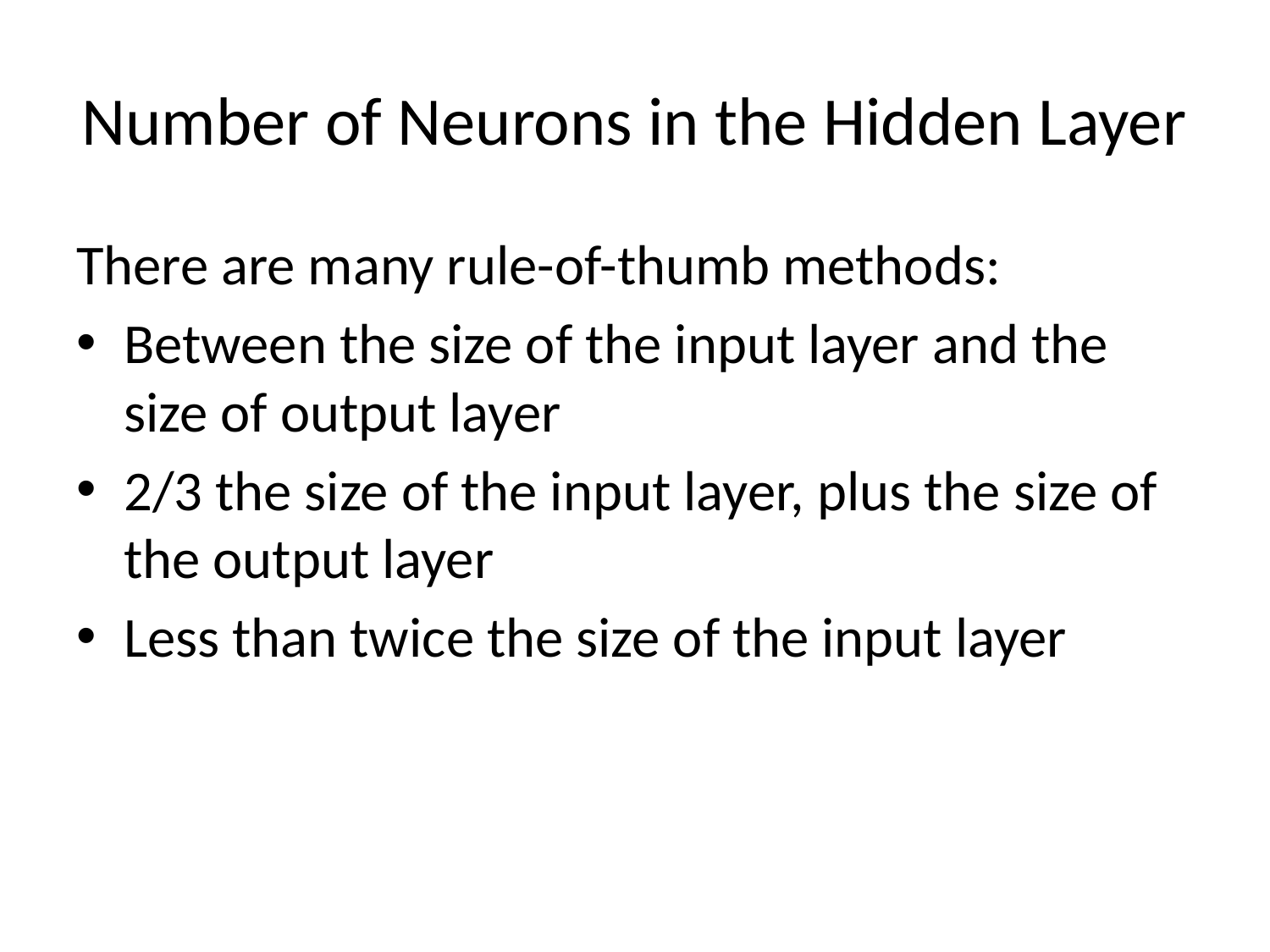

# Number of Neurons in the Hidden Layer
There are many rule-of-thumb methods:
Between the size of the input layer and the size of output layer
2/3 the size of the input layer, plus the size of the output layer
Less than twice the size of the input layer